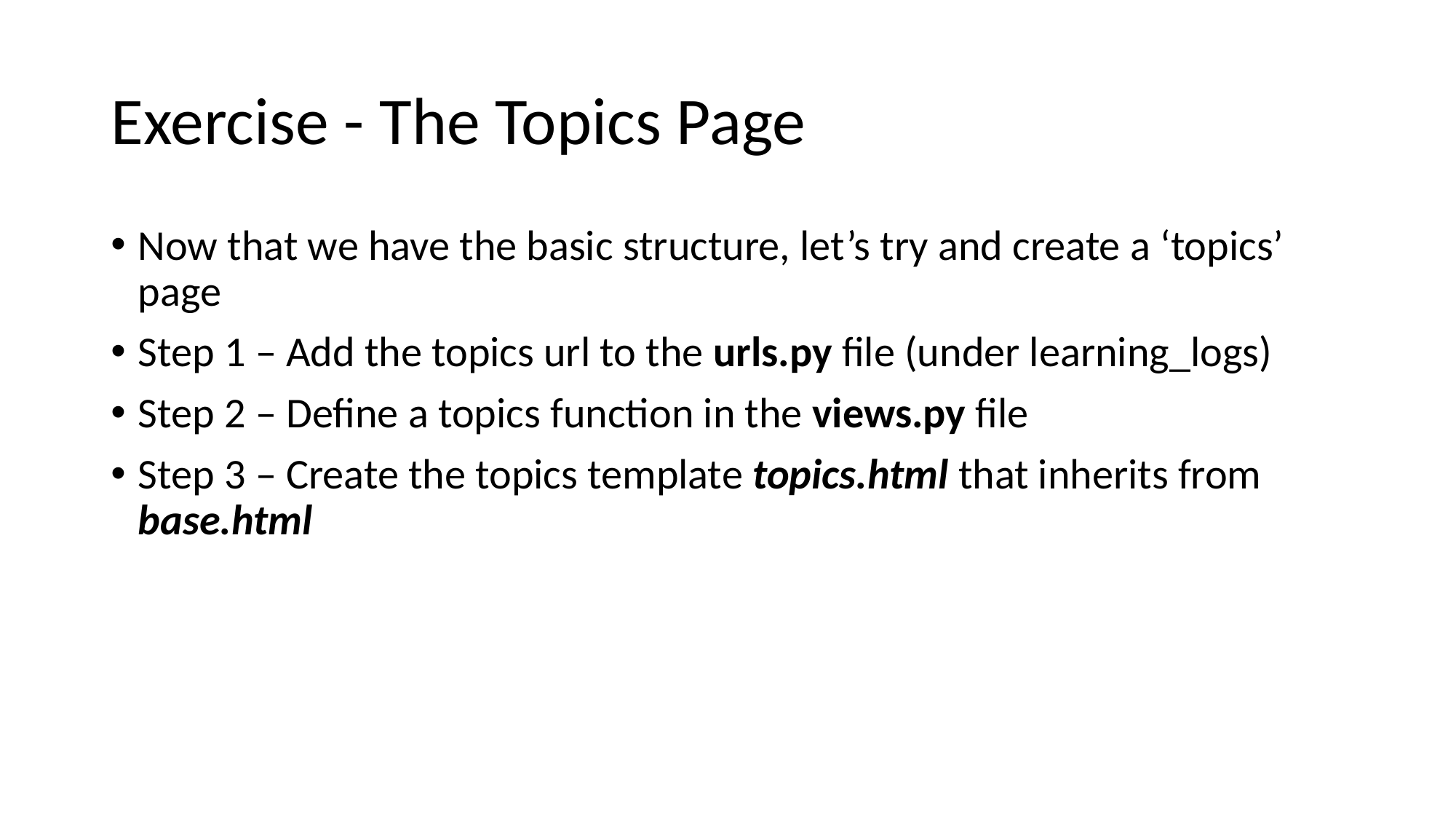

# Exercise - The Topics Page
Now that we have the basic structure, let’s try and create a ‘topics’ page
Step 1 – Add the topics url to the urls.py file (under learning_logs)
Step 2 – Define a topics function in the views.py file
Step 3 – Create the topics template topics.html that inherits from base.html